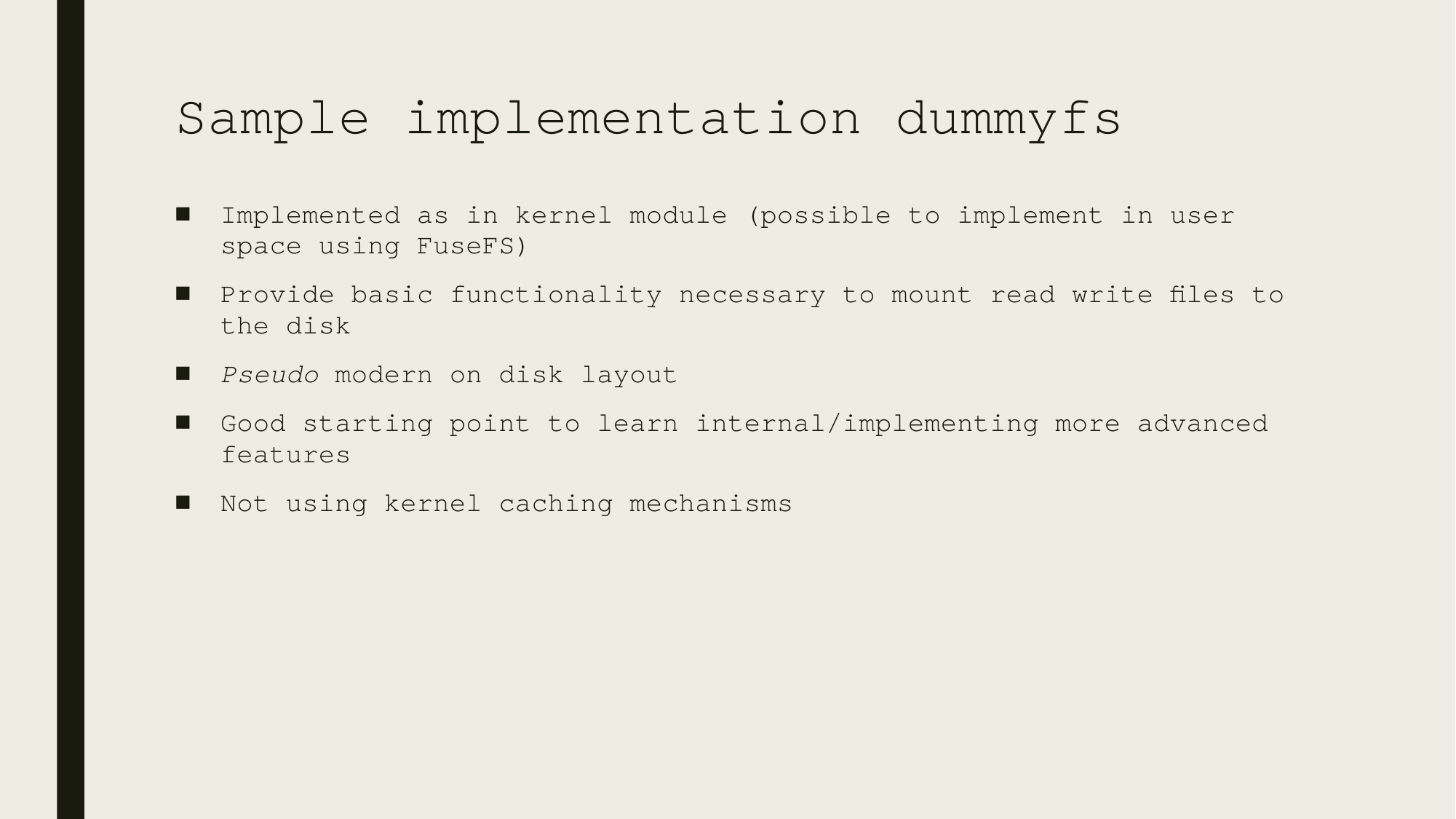

# Sample implementation dummyfs
Implemented as in kernel module (possible to implement in user space using FuseFS)
Provide basic functionality necessary to mount read write files to the disk
Pseudo modern on disk layout
Good starting point to learn internal/implementing more advanced features
Not using kernel caching mechanisms